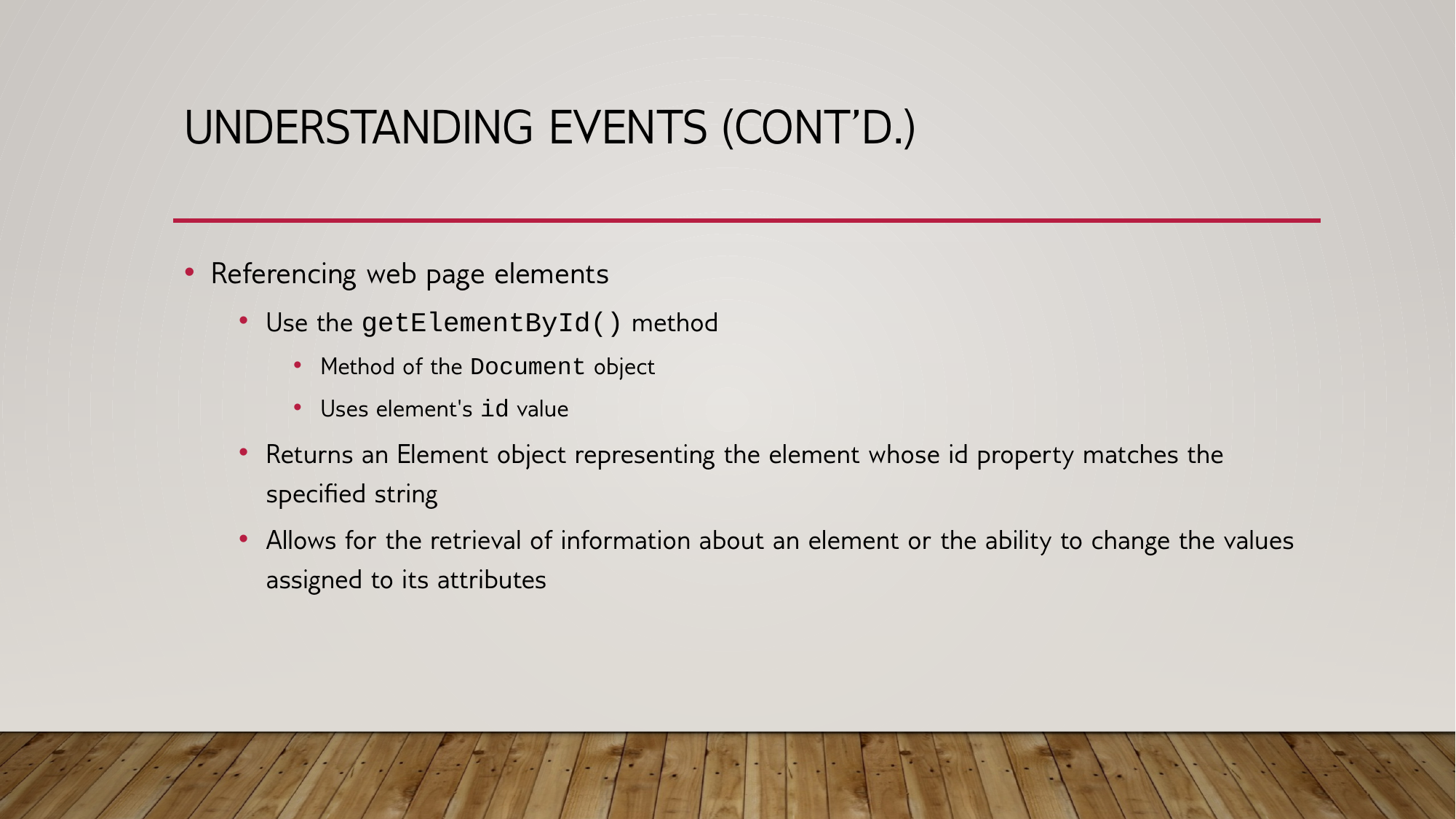

# Understanding Events (cont’d.)
Referencing web page elements
Use the getElementById() method
Method of the Document object
Uses element's id value
Returns an Element object representing the element whose id property matches the specified string
Allows for the retrieval of information about an element or the ability to change the values assigned to its attributes